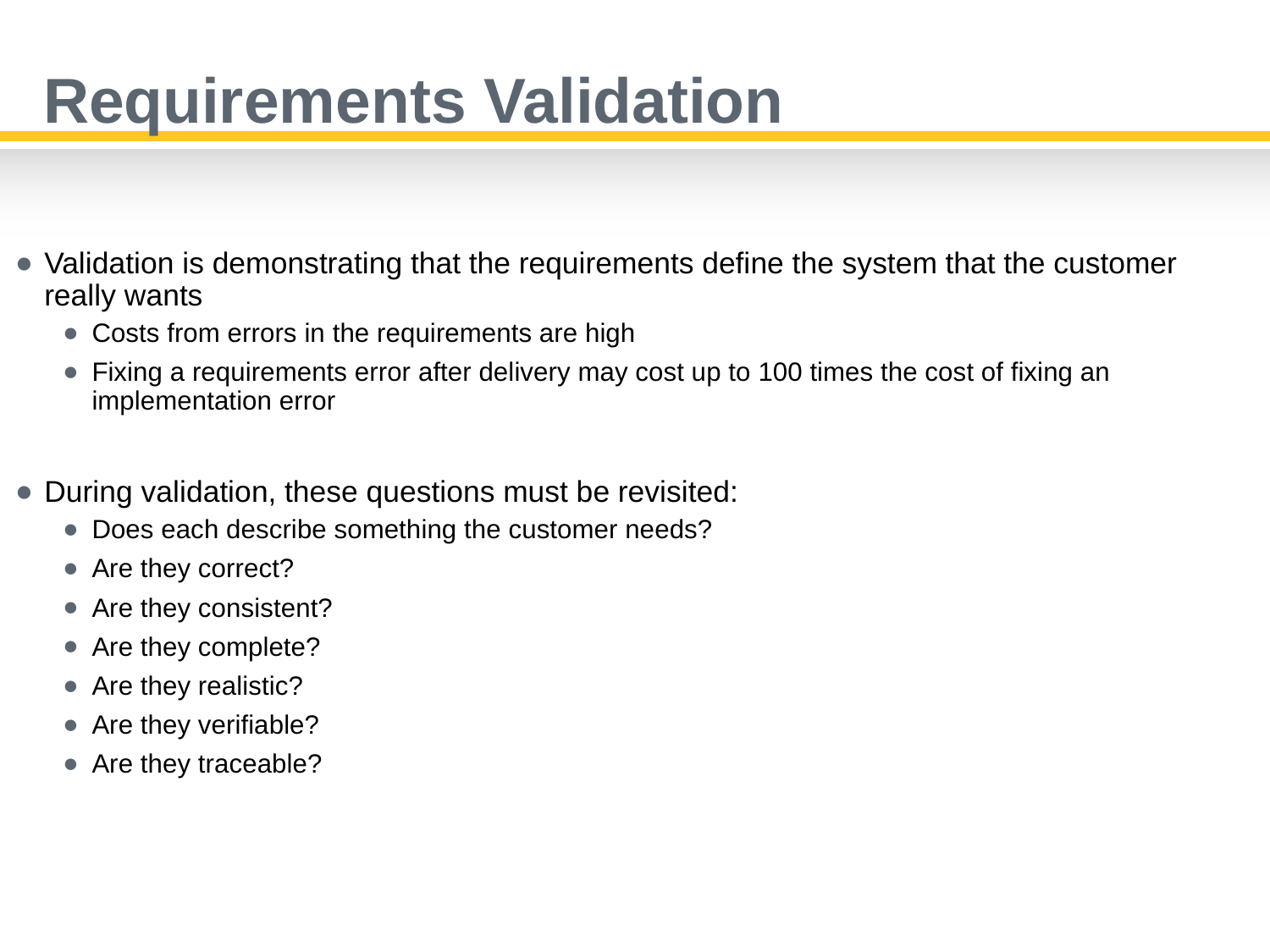

# Requirements Validation
Validation is demonstrating that the requirements define the system that the customer really wants
Costs from errors in the requirements are high
Fixing a requirements error after delivery may cost up to 100 times the cost of fixing an implementation error

During validation, these questions must be revisited:
Does each describe something the customer needs?
Are they correct?
Are they consistent?
Are they complete?
Are they realistic?
Are they verifiable?
Are they traceable?